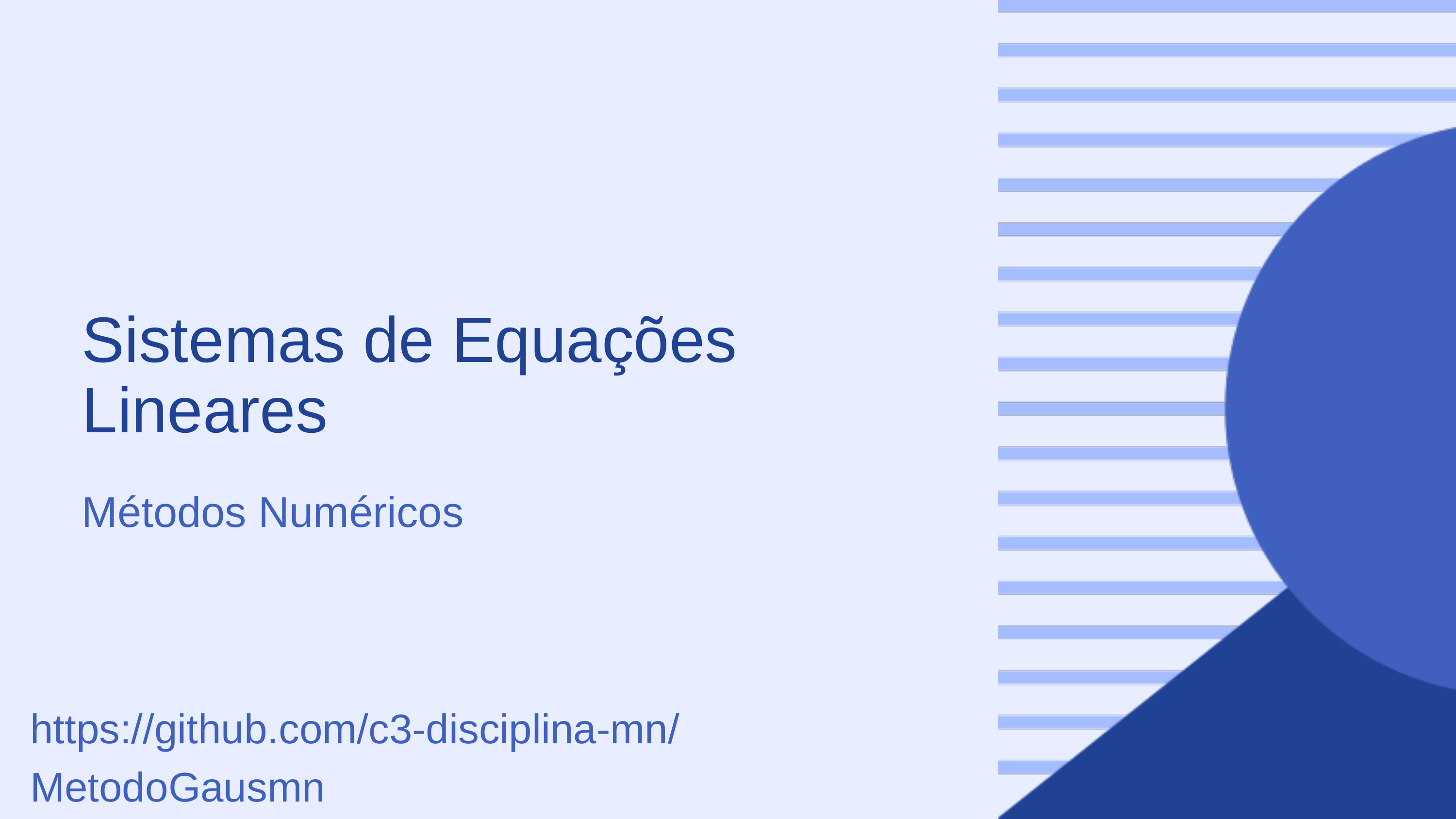

Sistemas de Equações Lineares
Métodos Numéricos

https://github.com/c3-disciplina-mn/MetodoGausmn